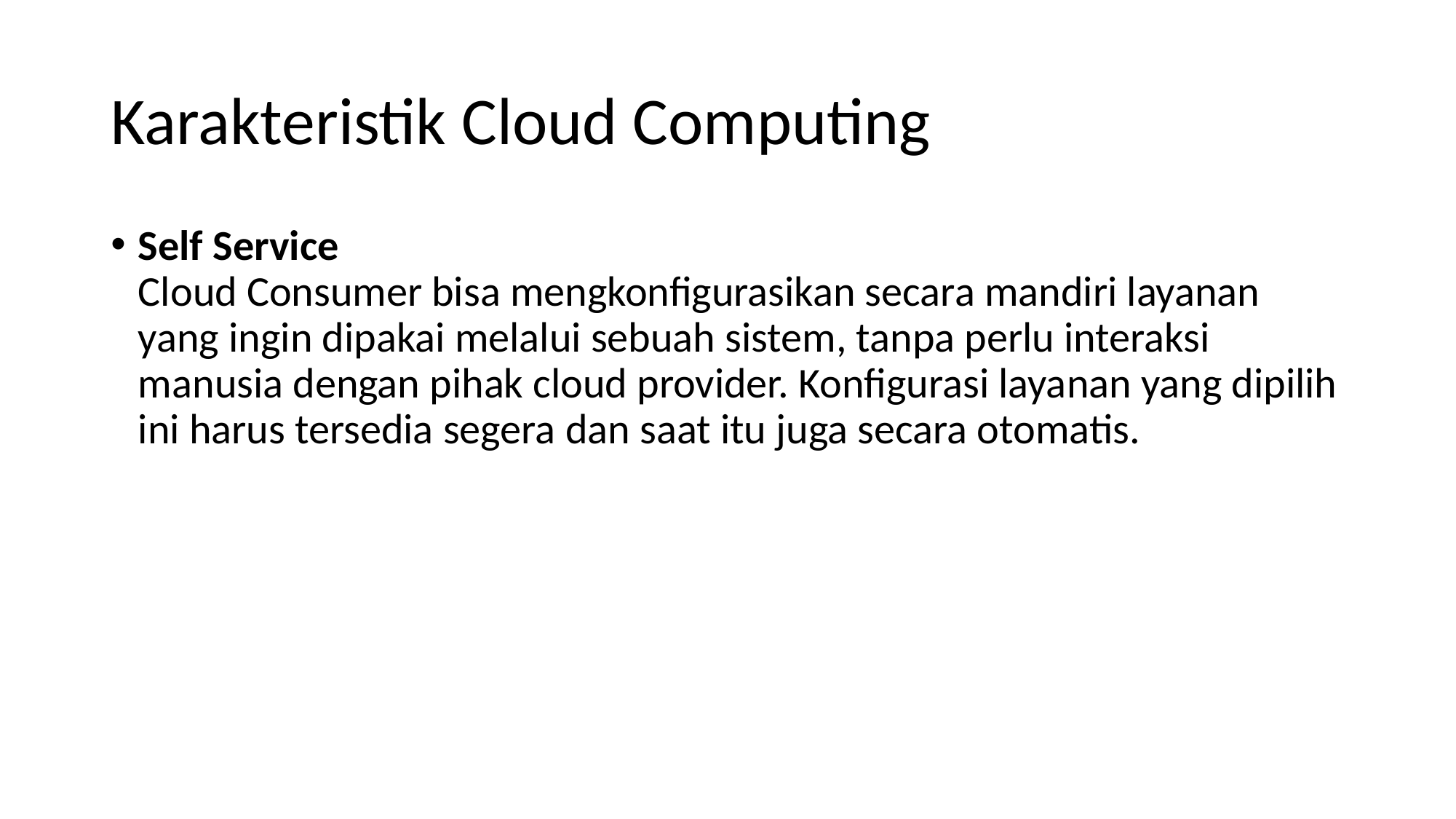

# Karakteristik Cloud Computing
Self Service
Cloud Consumer bisa mengkonfigurasikan secara mandiri layanan yang ingin dipakai melalui sebuah sistem, tanpa perlu interaksi manusia dengan pihak cloud provider. Konfigurasi layanan yang dipilih ini harus tersedia segera dan saat itu juga secara otomatis.